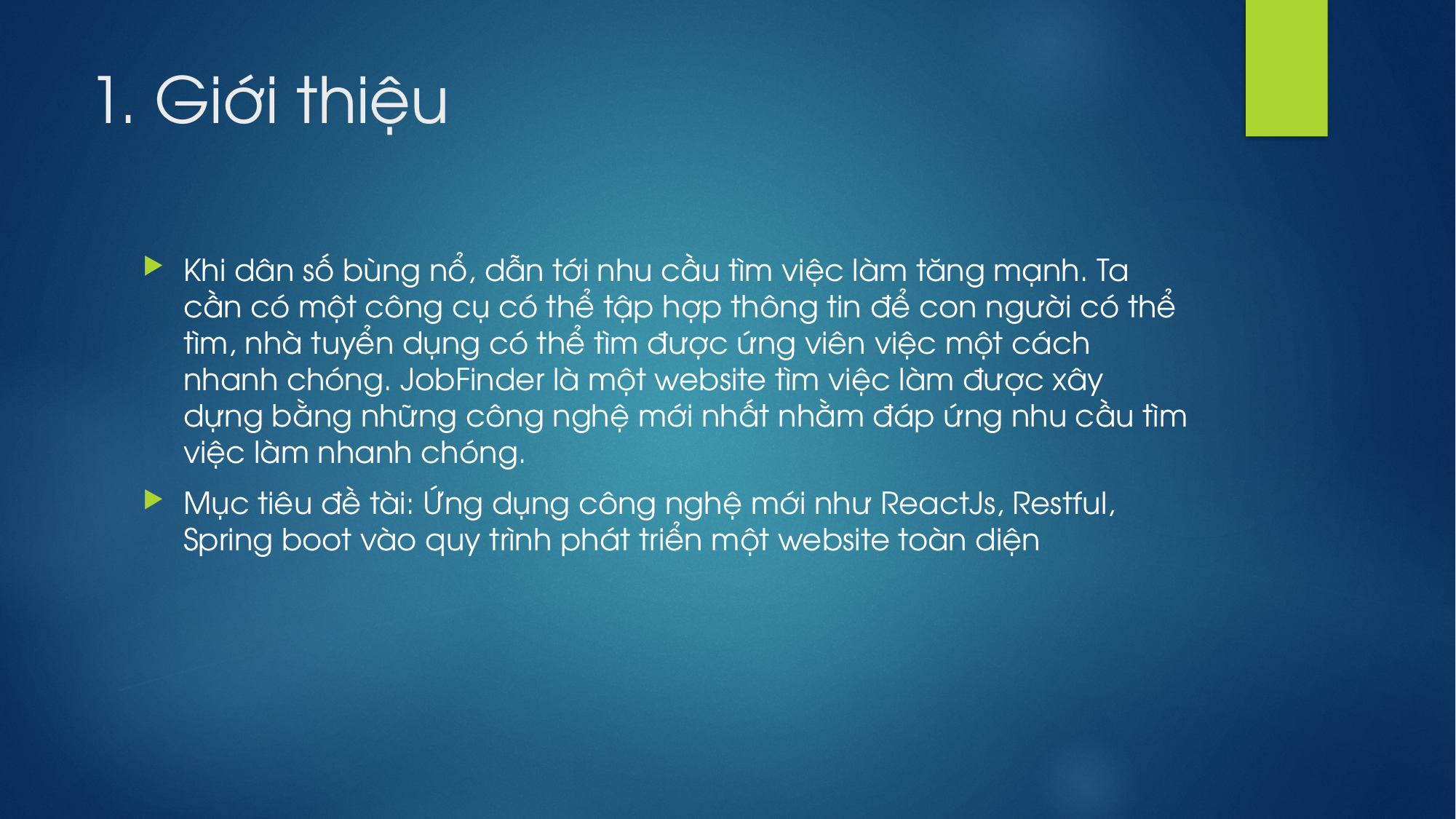

# 1. Giới thiệu
Khi dân số bùng nổ, dẫn tới nhu cầu tìm việc làm tăng mạnh. Ta cần có một công cụ có thể tập hợp thông tin để con người có thể tìm, nhà tuyển dụng có thể tìm được ứng viên việc một cách nhanh chóng. JobFinder là một website tìm việc làm được xây dựng bằng những công nghệ mới nhất nhằm đáp ứng nhu cầu tìm việc làm nhanh chóng.
Mục tiêu đề tài: Ứng dụng công nghệ mới như ReactJs, Restful, Spring boot vào quy trình phát triển một website toàn diện